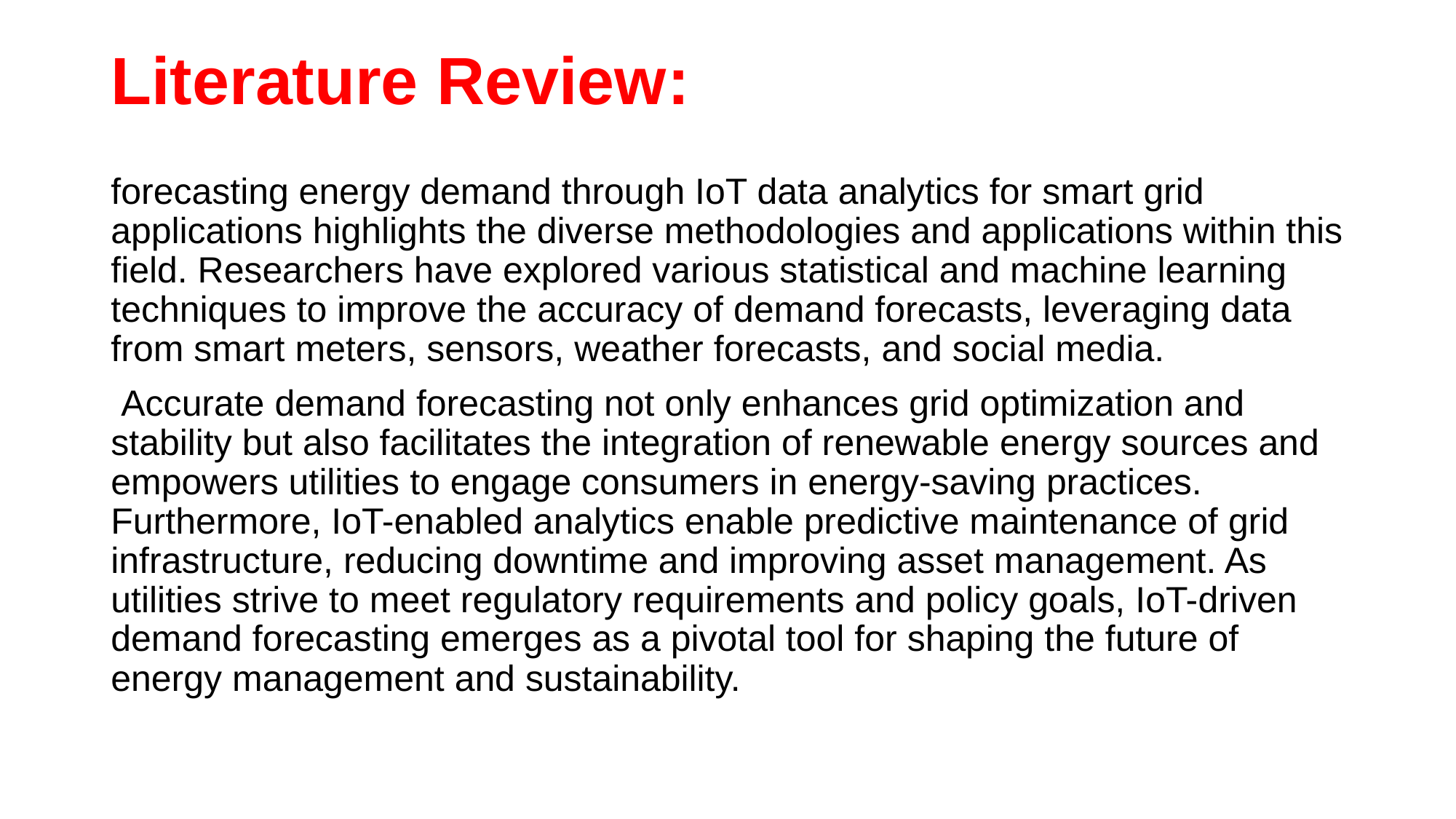

# Literature Review:
forecasting energy demand through IoT data analytics for smart grid applications highlights the diverse methodologies and applications within this field. Researchers have explored various statistical and machine learning techniques to improve the accuracy of demand forecasts, leveraging data from smart meters, sensors, weather forecasts, and social media.
 Accurate demand forecasting not only enhances grid optimization and stability but also facilitates the integration of renewable energy sources and empowers utilities to engage consumers in energy-saving practices. Furthermore, IoT-enabled analytics enable predictive maintenance of grid infrastructure, reducing downtime and improving asset management. As utilities strive to meet regulatory requirements and policy goals, IoT-driven demand forecasting emerges as a pivotal tool for shaping the future of energy management and sustainability.